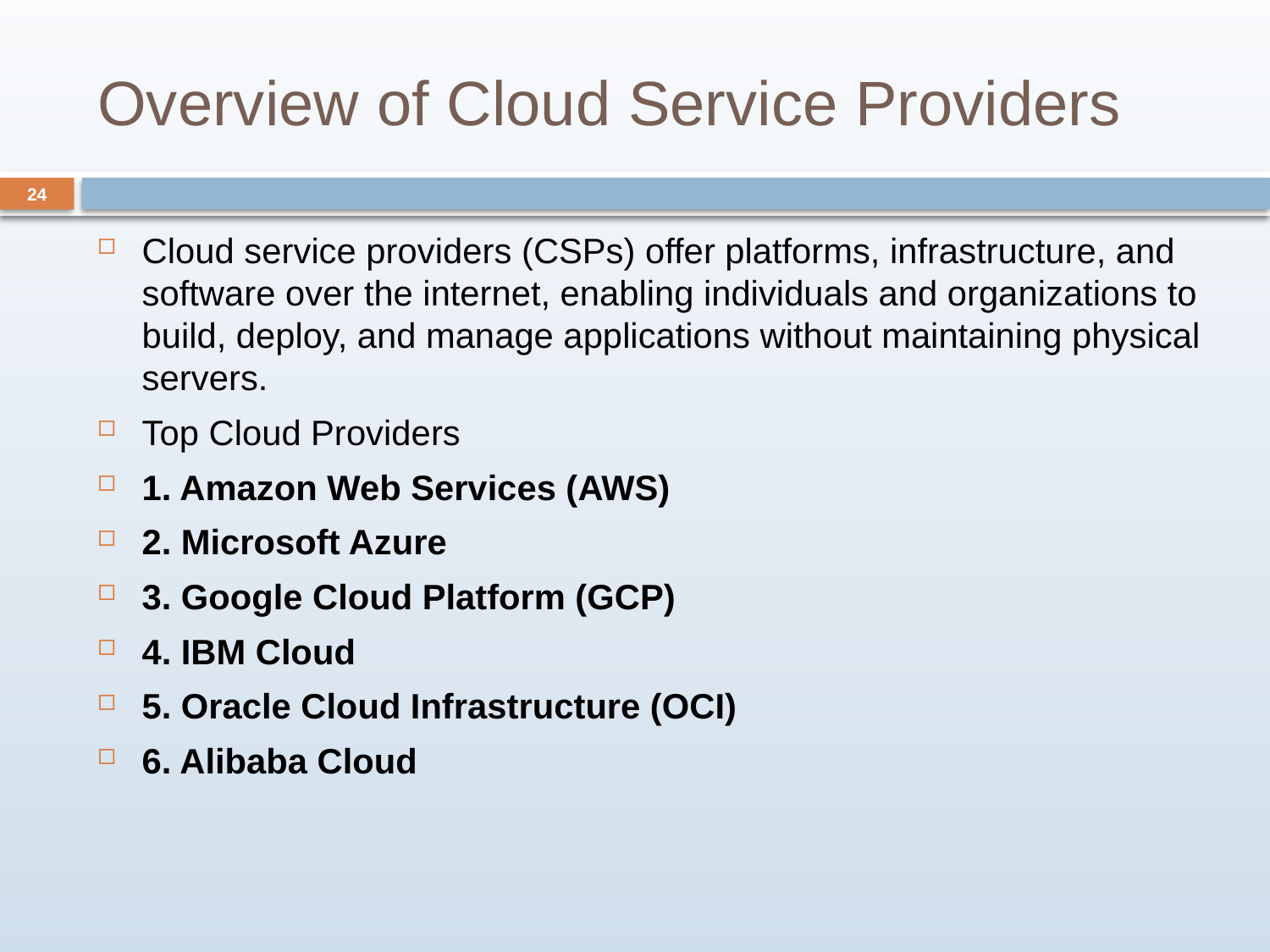

# Overview of Cloud Service Providers
24
Cloud service providers (CSPs) offer platforms, infrastructure, and software over the internet, enabling individuals and organizations to build, deploy, and manage applications without maintaining physical servers.
Top Cloud Providers
1. Amazon Web Services (AWS)
2. Microsoft Azure
3. Google Cloud Platform (GCP)
4. IBM Cloud
5. Oracle Cloud Infrastructure (OCI)
6. Alibaba Cloud